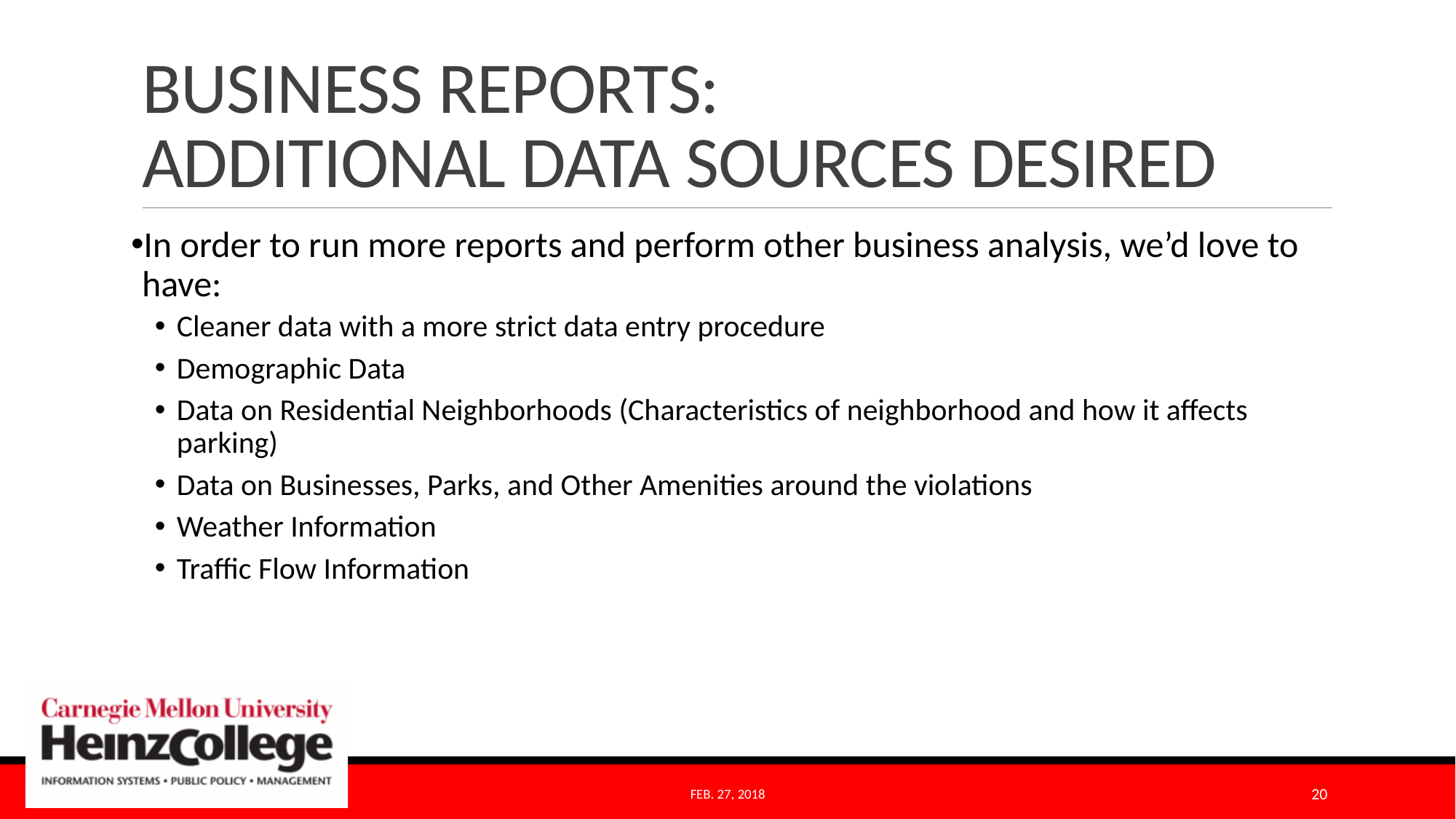

# BUSINESS REPORTS: ADDITIONAL DATA SOURCES DESIRED
In order to run more reports and perform other business analysis, we’d love to have:
Cleaner data with a more strict data entry procedure
Demographic Data
Data on Residential Neighborhoods (Characteristics of neighborhood and how it affects parking)
Data on Businesses, Parks, and Other Amenities around the violations
Weather Information
Traffic Flow Information
Feb. 27, 2018
20